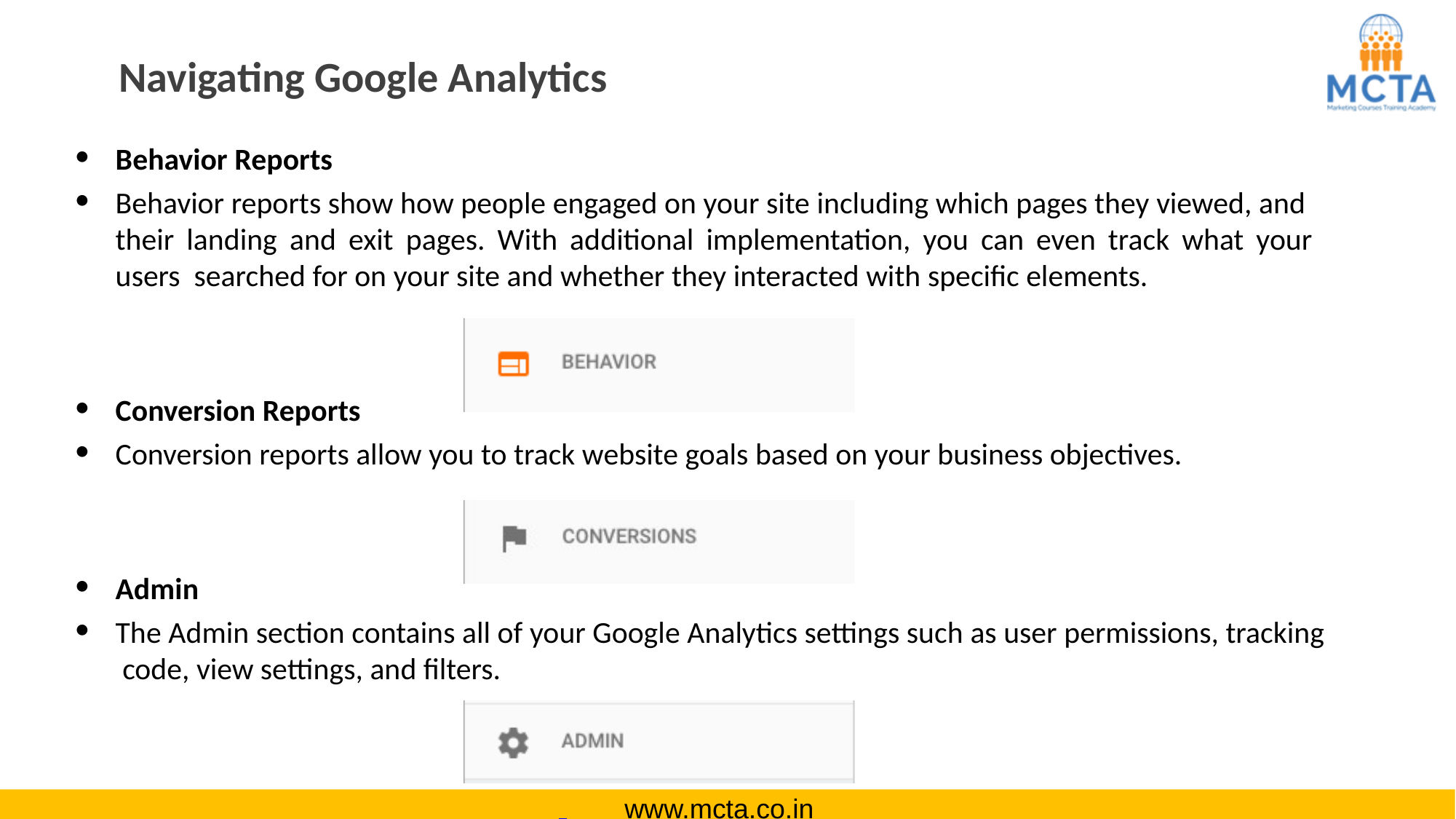

# Navigating Google Analytics
Behavior Reports
Behavior reports show how people engaged on your site including which pages they viewed, and  their landing and exit pages. With additional implementation, you can even track what your users  searched for on your site and whether they interacted with specific elements.

Conversion Reports
Conversion reports allow you to track website goals based on your business objectives.

Admin
The Admin section contains all of your Google Analytics settings such as user permissions, tracking  code, view settings, and filters.